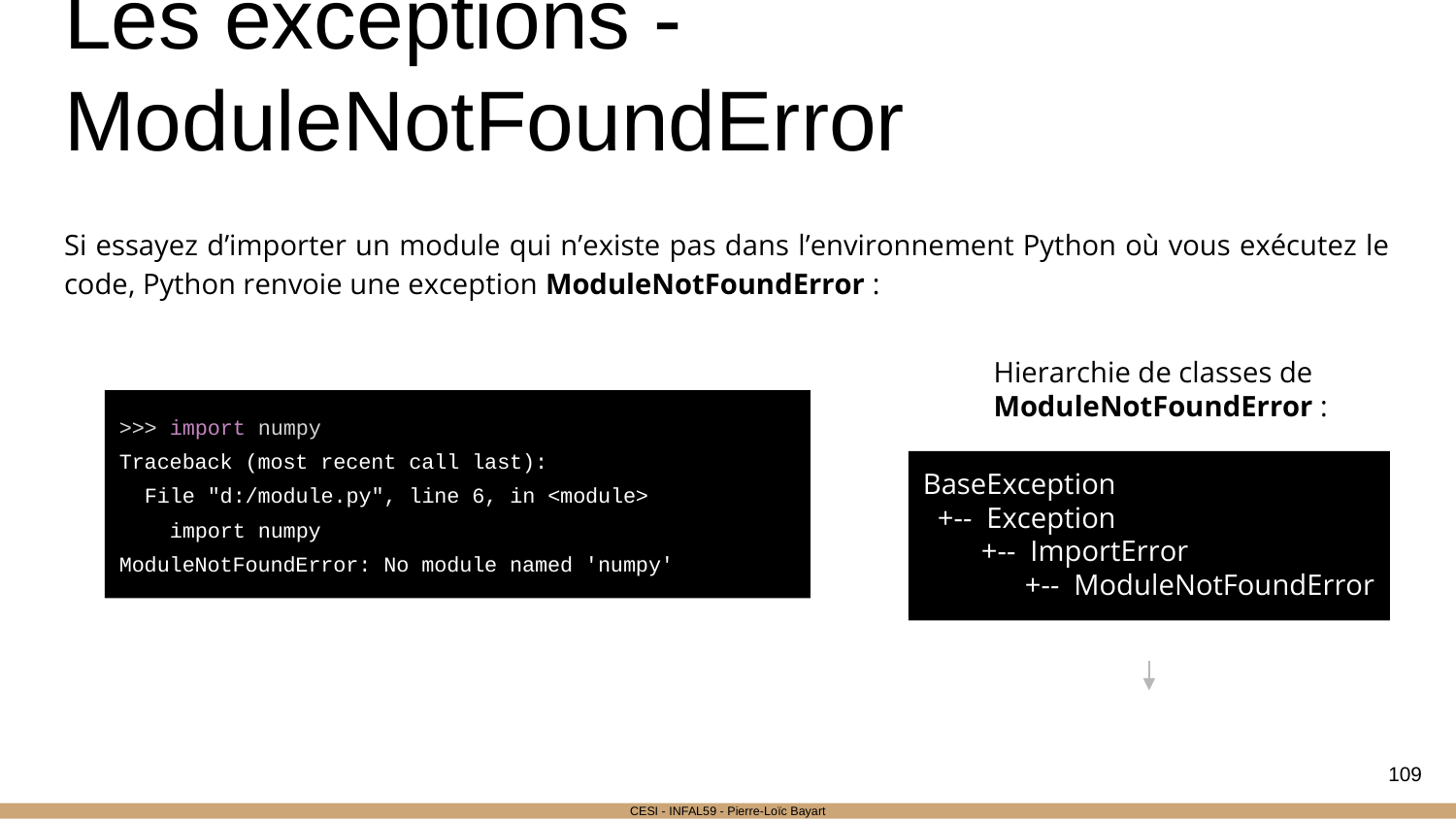

# Les exceptions - ModuleNotFoundError
Si essayez d’importer un module qui n’existe pas dans l’environnement Python où vous exécutez le code, Python renvoie une exception ModuleNotFoundError :

Hierarchie de classes de ModuleNotFoundError :
>>> import numpy
Traceback (most recent call last):
  File "d:/module.py", line 6, in <module>
    import numpy
ModuleNotFoundError: No module named 'numpy'
BaseException
  +--  Exception
        +--  ImportError
              +--  ModuleNotFoundError

109